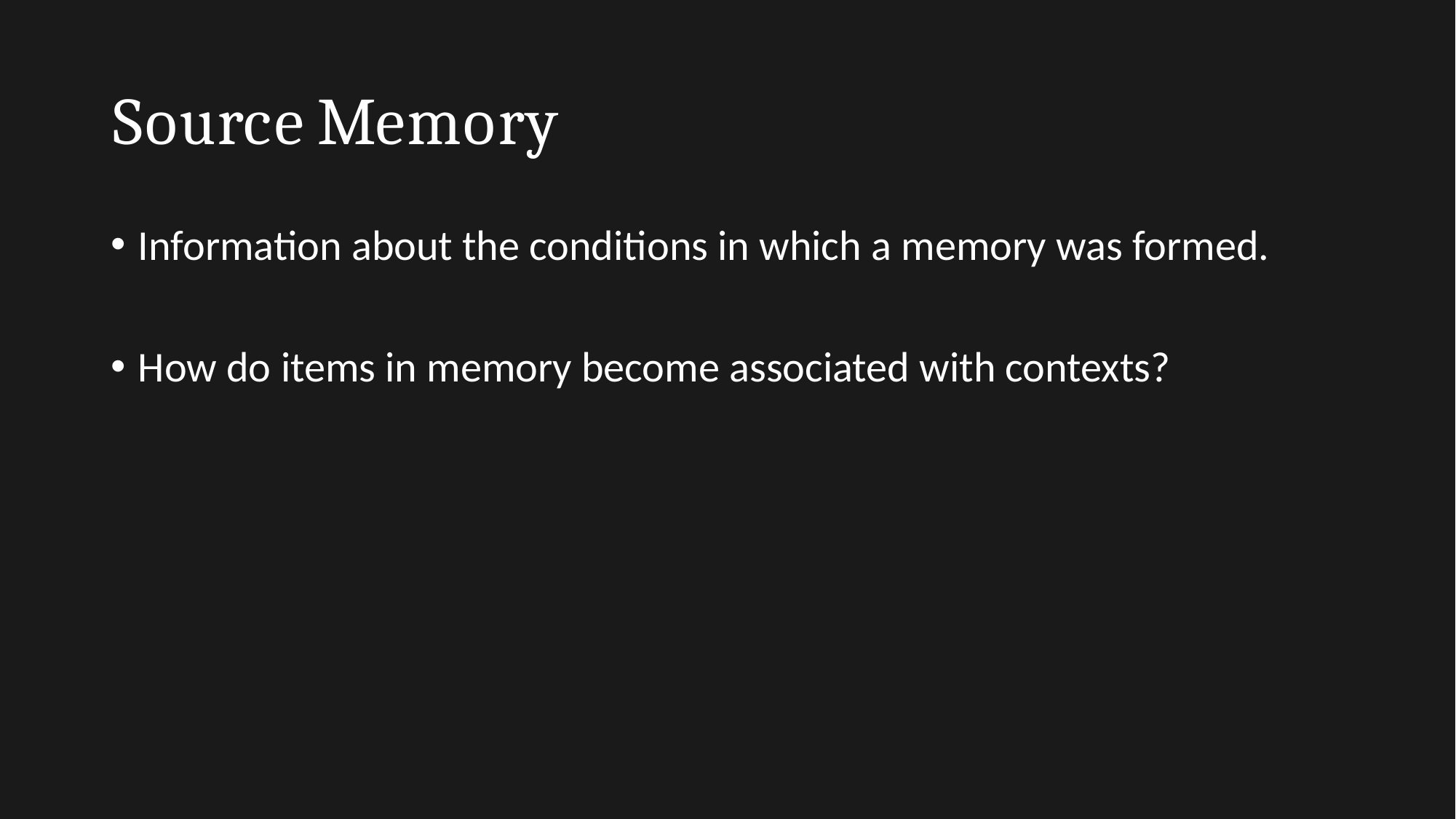

# Source Memory
Information about the conditions in which a memory was formed.

How do items in memory become associated with contexts?